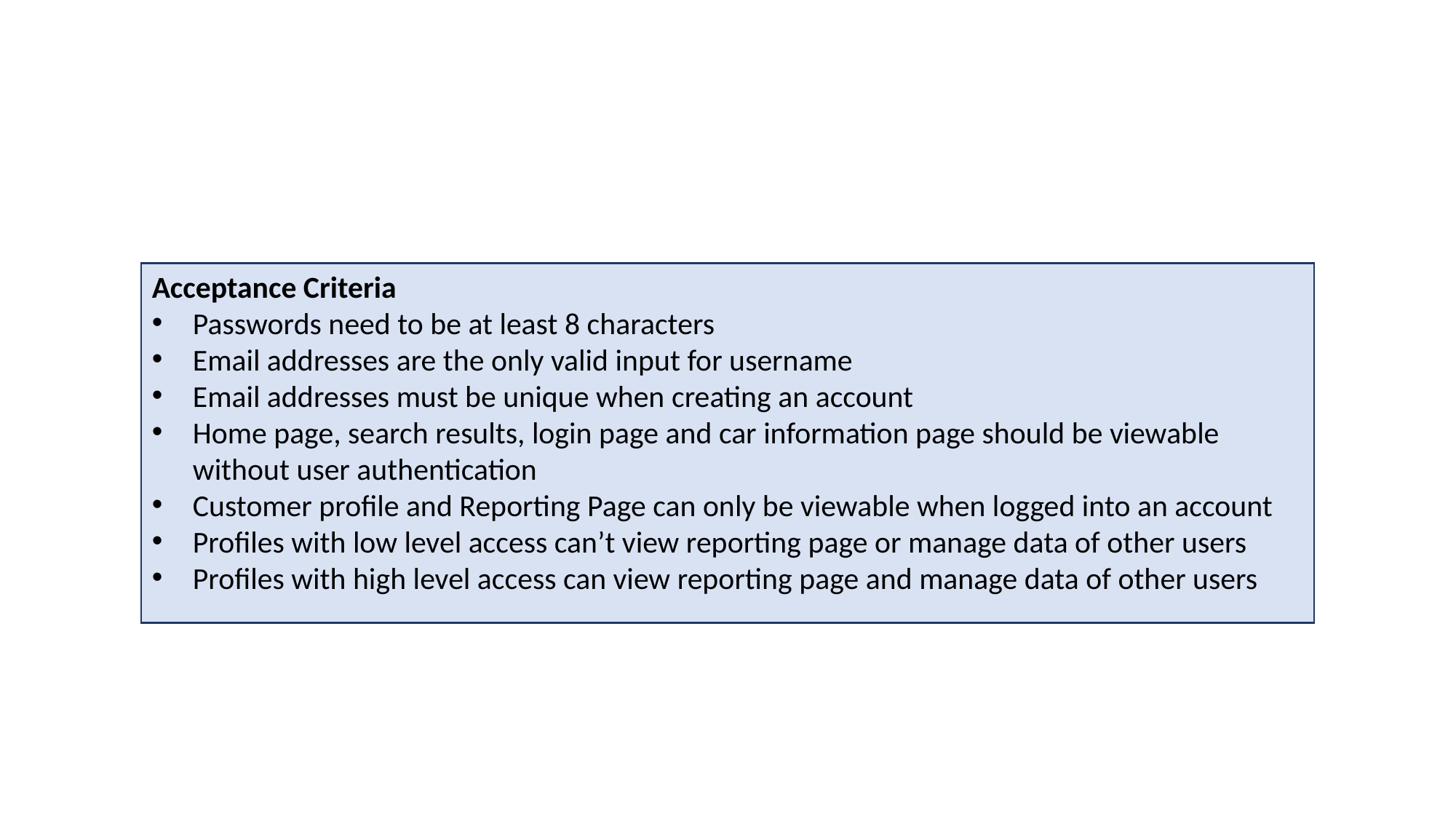

Acceptance Criteria
Passwords need to be at least 8 characters
Email addresses are the only valid input for username
Email addresses must be unique when creating an account
Home page, search results, login page and car information page should be viewable without user authentication
Customer profile and Reporting Page can only be viewable when logged into an account
Profiles with low level access can’t view reporting page or manage data of other users
Profiles with high level access can view reporting page and manage data of other users